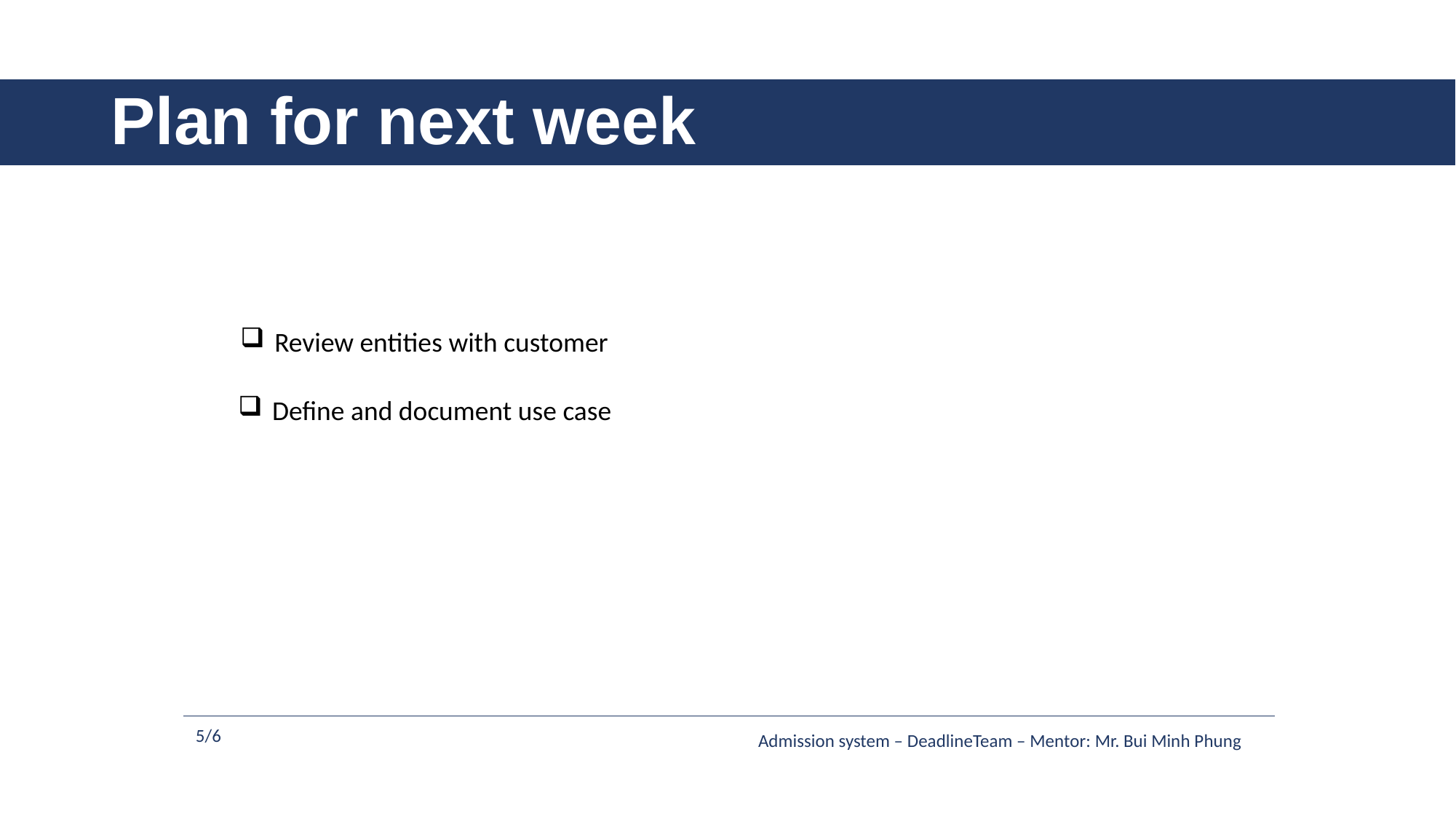

# Plan for next week

Review entities with customer
Define and document use case

5/6
Admission system – DeadlineTeam – Mentor: Mr. Bui Minh Phung